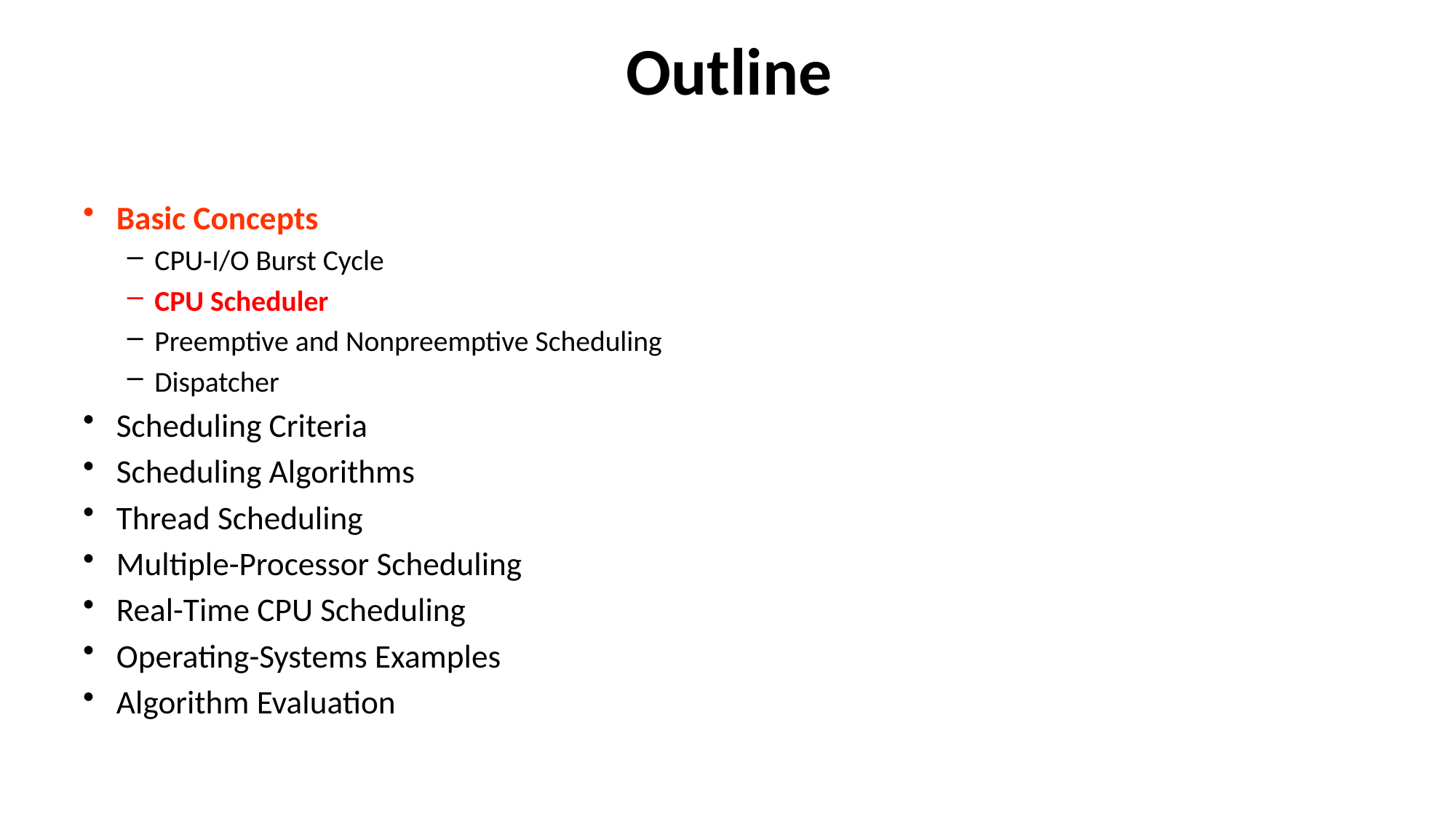

# Outline
Basic Concepts
CPU-I/O Burst Cycle
CPU Scheduler
Preemptive and Nonpreemptive Scheduling
Dispatcher
Scheduling Criteria
Scheduling Algorithms
Thread Scheduling
Multiple-Processor Scheduling
Real-Time CPU Scheduling
Operating-Systems Examples
Algorithm Evaluation